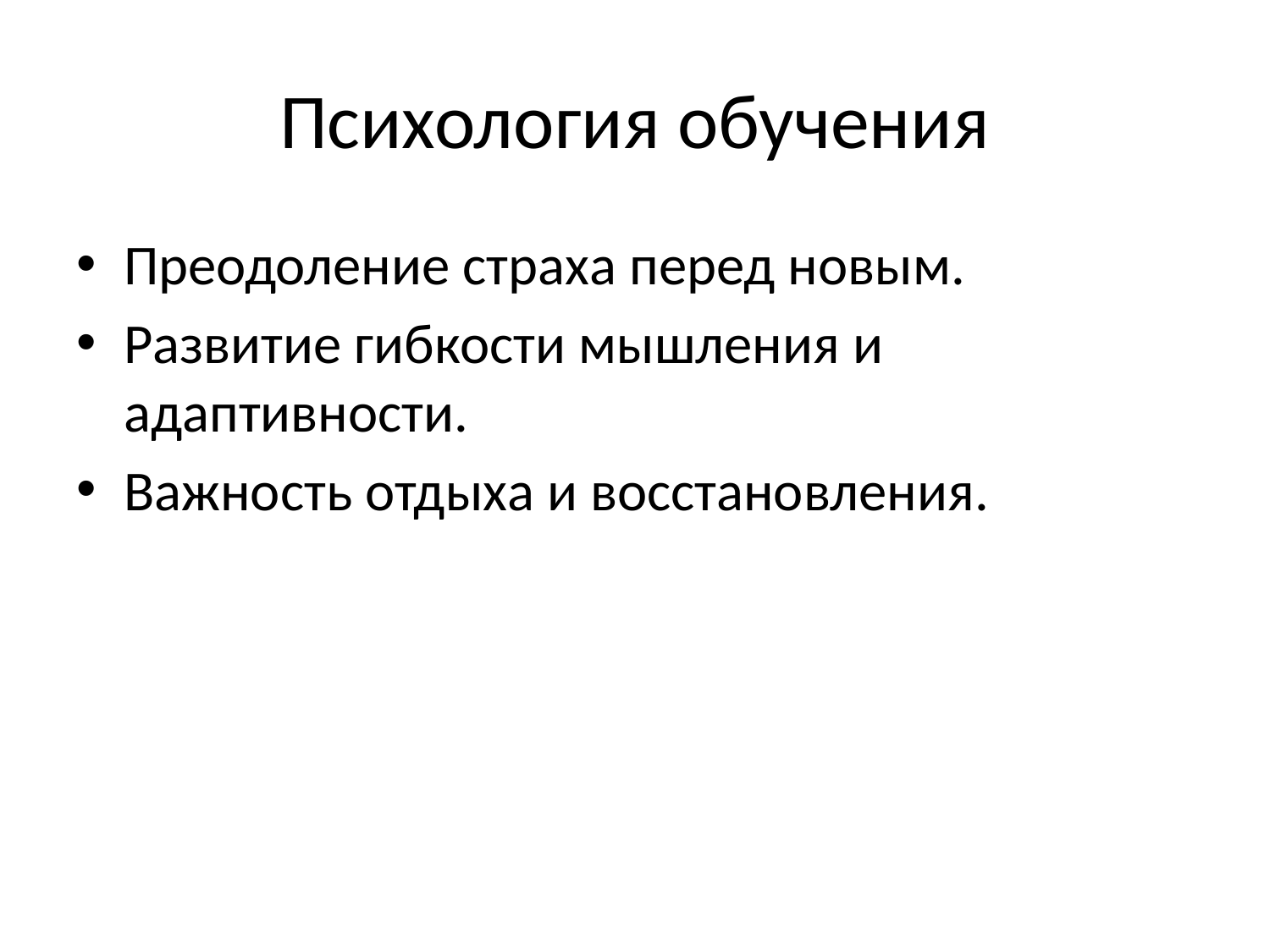

# Психология обучения
Преодоление страха перед новым.
Развитие гибкости мышления и адаптивности.
Важность отдыха и восстановления.